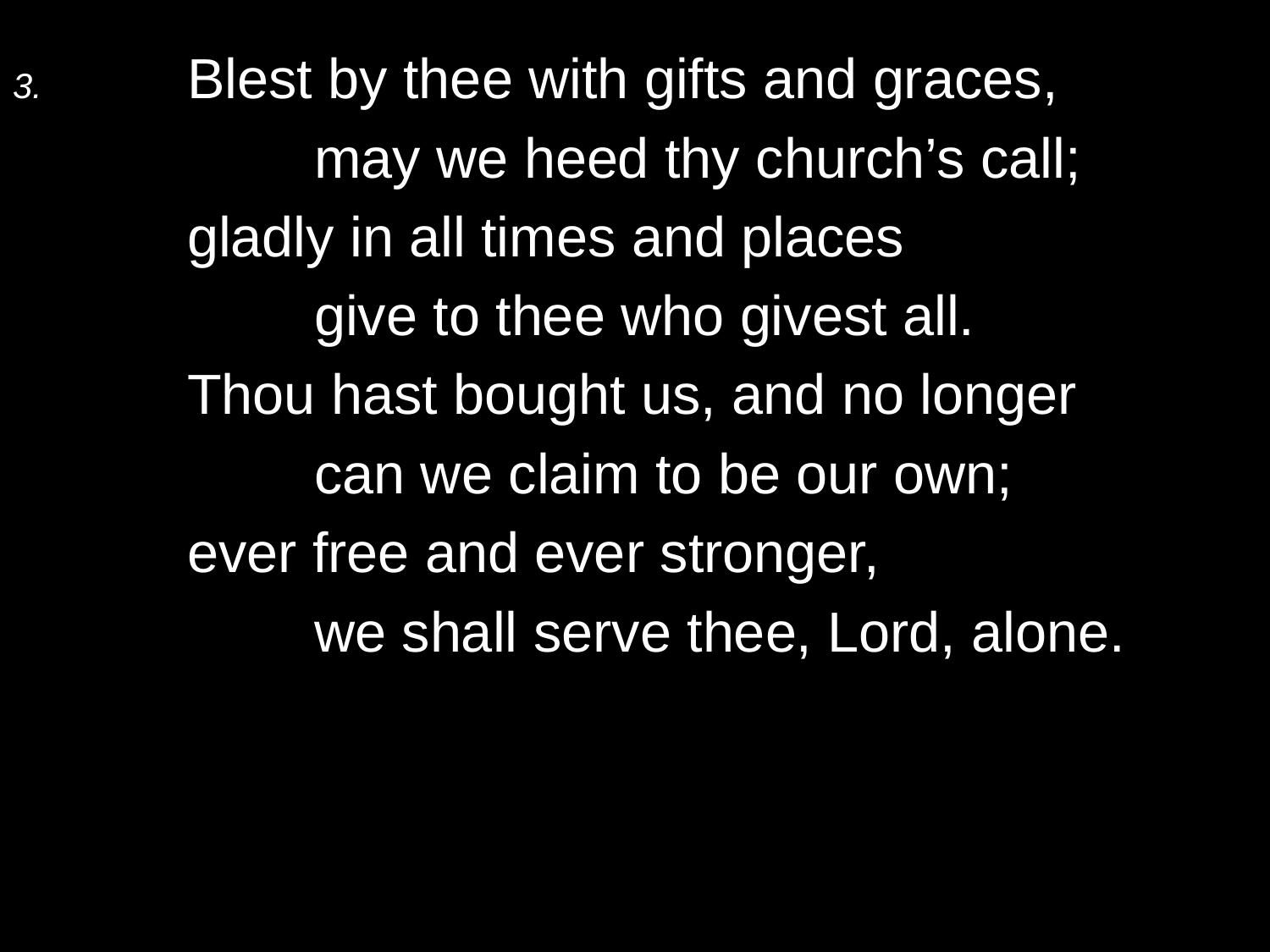

3.	Blest by thee with gifts and graces,
		may we heed thy church’s call;
	gladly in all times and places
		give to thee who givest all.
	Thou hast bought us, and no longer
		can we claim to be our own;
	ever free and ever stronger,
		we shall serve thee, Lord, alone.